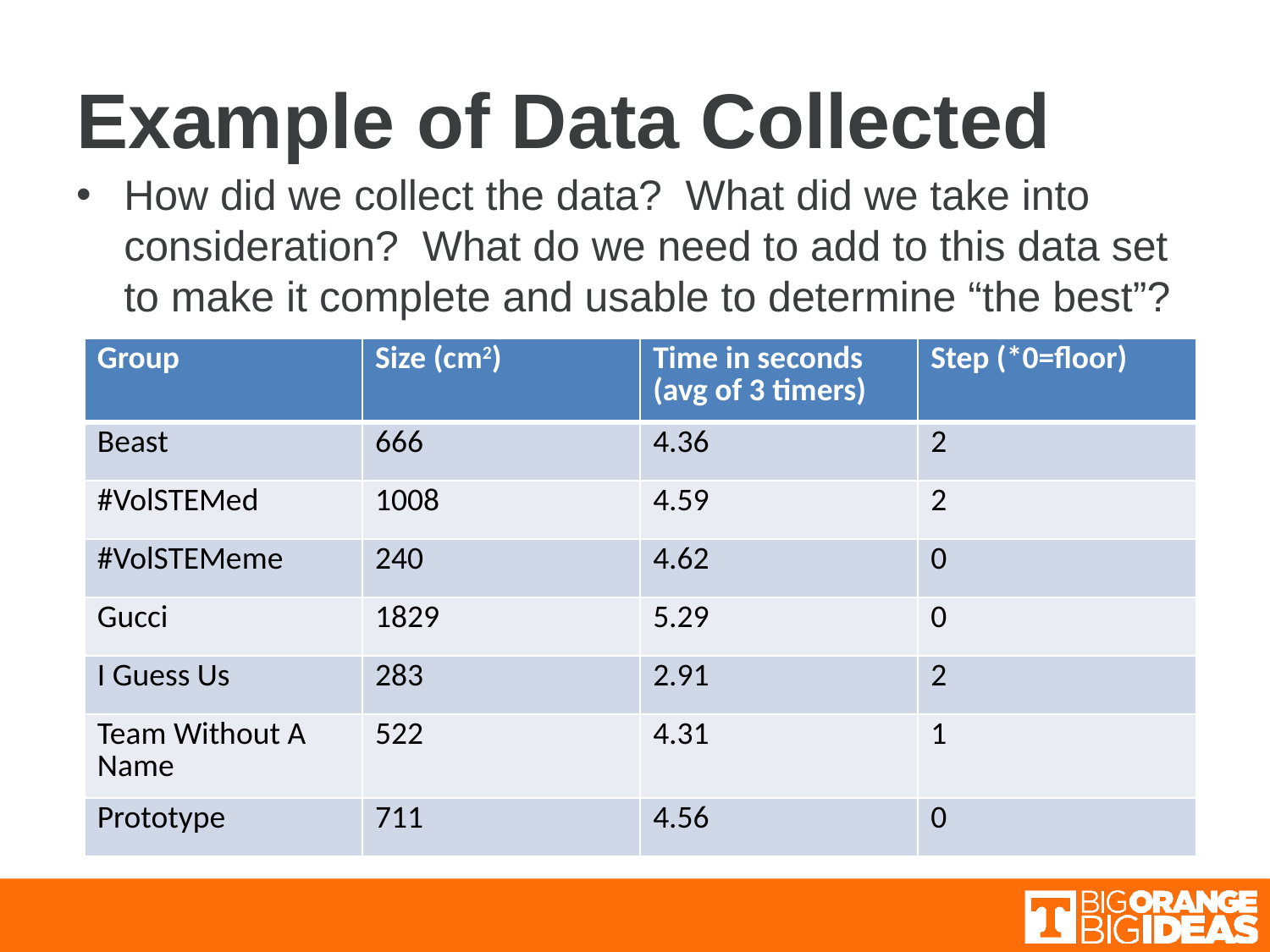

# Example of Data Collected
How did we collect the data?  What did we take into consideration?  What do we need to add to this data set to make it complete and usable to determine “the best”?

| Group | Size (cm2) | Time in seconds (avg of 3 timers) | Step (\*0=floor) |
| --- | --- | --- | --- |
| Beast | 666 | 4.36 | 2 |
| #VolSTEMed | 1008 | 4.59 | 2 |
| #VolSTEMeme | 240 | 4.62 | 0 |
| Gucci | 1829 | 5.29 | 0 |
| I Guess Us | 283 | 2.91 | 2 |
| Team Without A Name | 522 | 4.31 | 1 |
| Prototype | 711 | 4.56 | 0 |